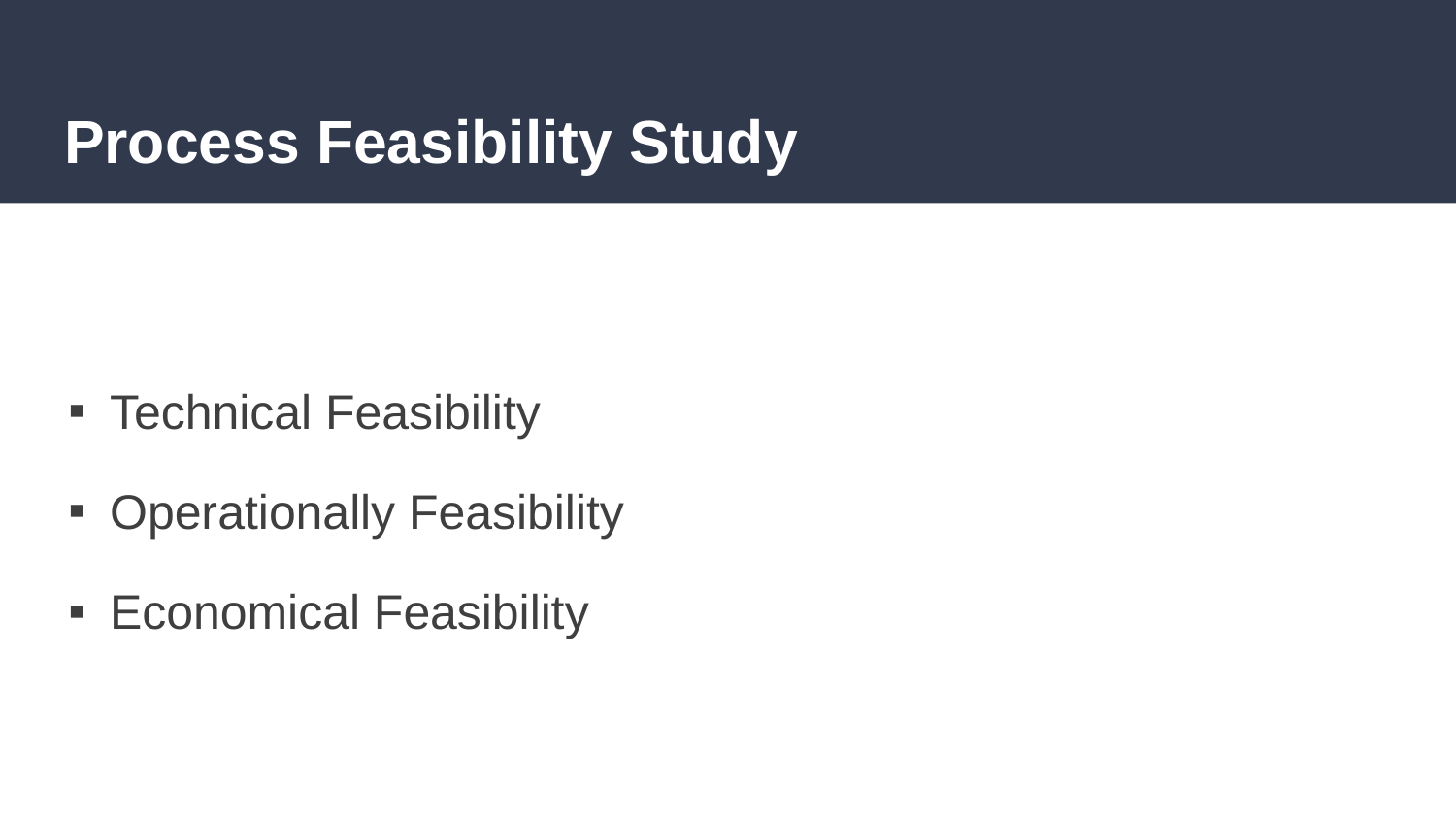

# Process Feasibility Study
Technical Feasibility
Operationally Feasibility
Economical Feasibility